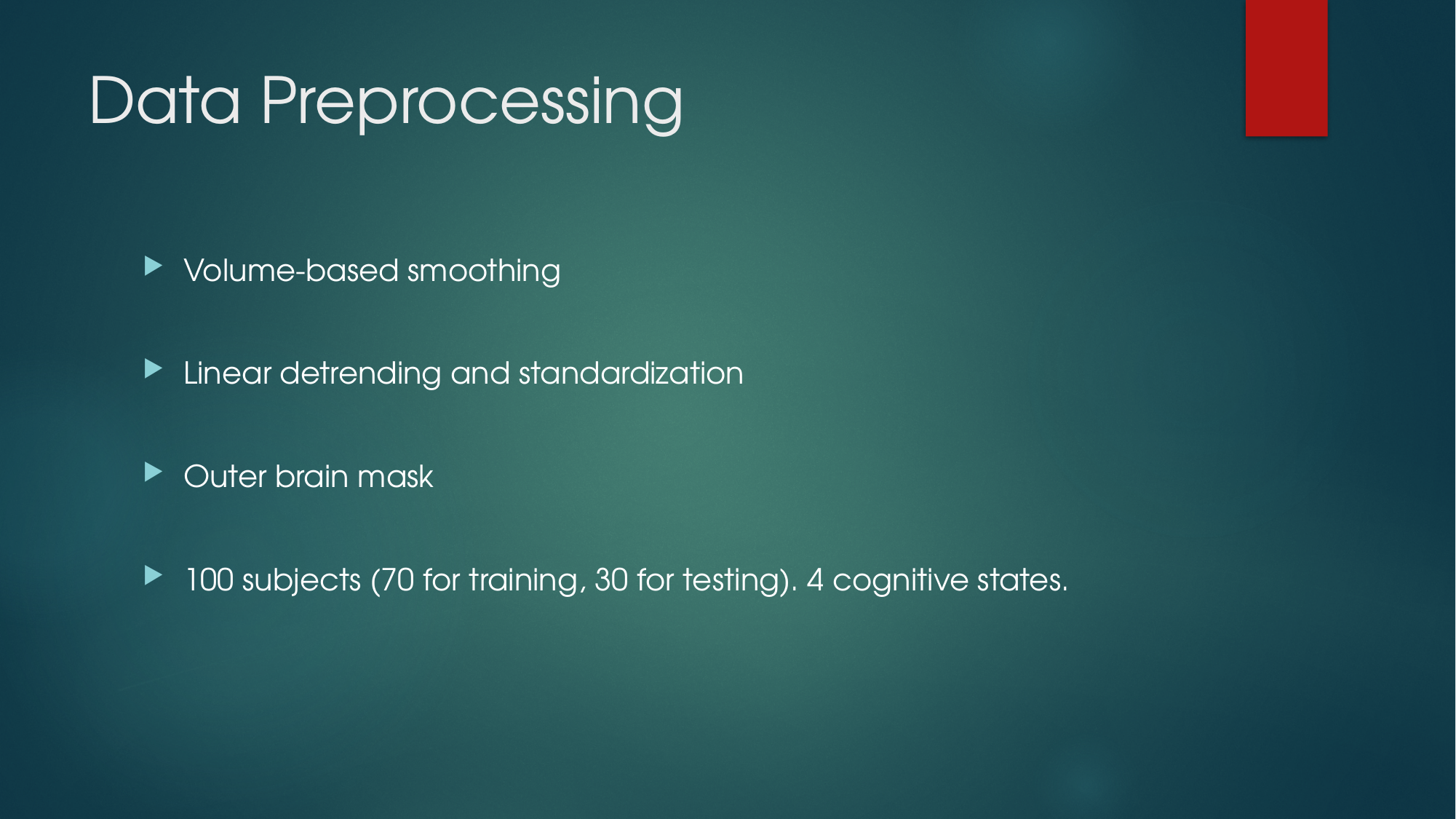

# Data Preprocessing
Volume-based smoothing

Linear detrending and standardization

Outer brain mask

100 subjects (70 for training, 30 for testing). 4 cognitive states.